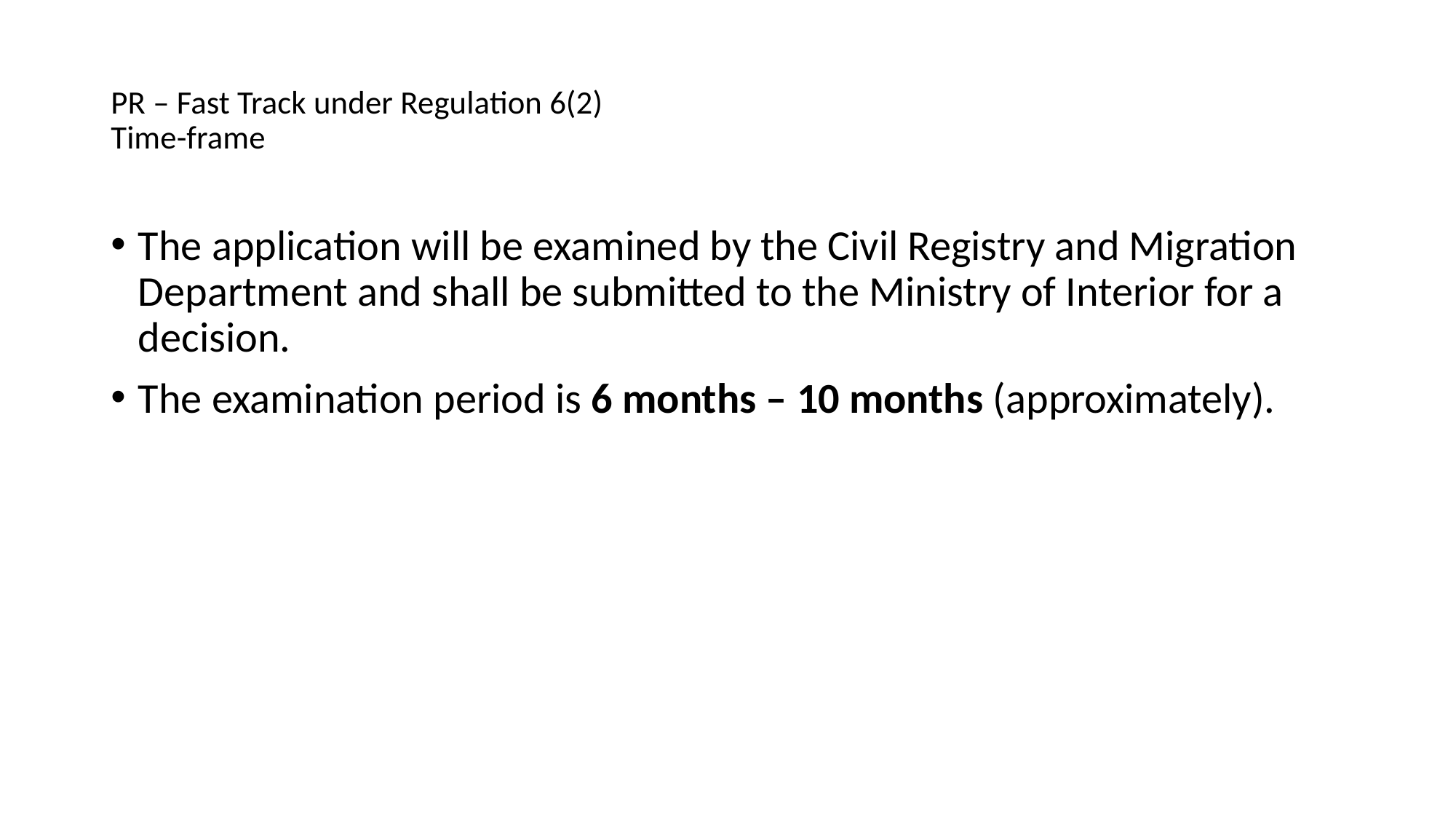

# PR – Fast Track under Regulation 6(2) Time-frame
The application will be examined by the Civil Registry and Migration Department and shall be submitted to the Ministry of Interior for a decision.
The examination period is 6 months – 10 months (approximately).